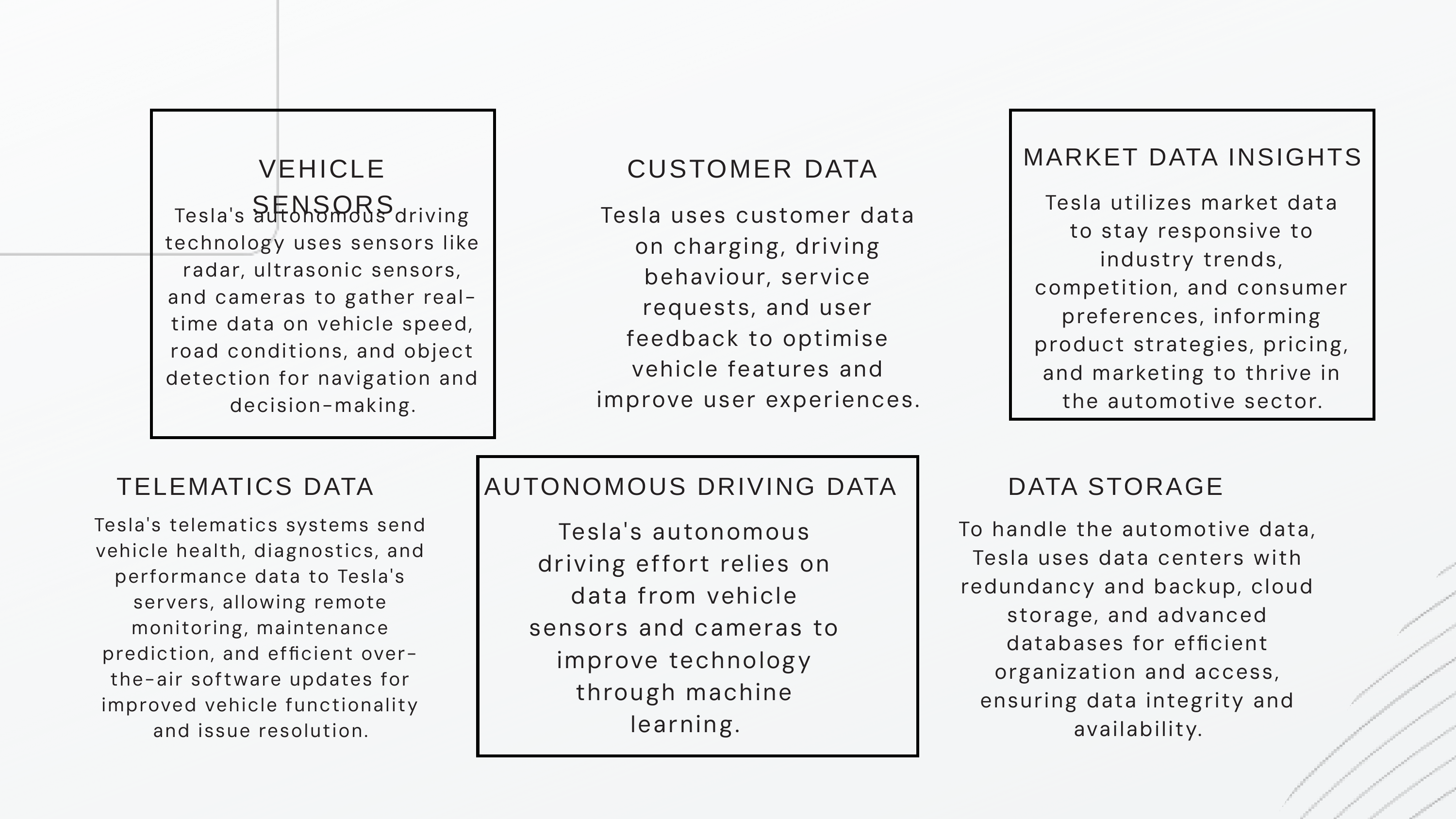

MARKET DATA INSIGHTS
VEHICLE SENSORS
CUSTOMER DATA
Tesla utilizes market data to stay responsive to industry trends, competition, and consumer preferences, informing product strategies, pricing, and marketing to thrive in the automotive sector.
Tesla uses customer data on charging, driving behaviour, service requests, and user feedback to optimise vehicle features and improve user experiences.
Tesla's autonomous driving technology uses sensors like radar, ultrasonic sensors, and cameras to gather real-time data on vehicle speed, road conditions, and object detection for navigation and decision-making.

TELEMATICS DATA
AUTONOMOUS DRIVING DATA
DATA STORAGE
Tesla's telematics systems send vehicle health, diagnostics, and performance data to Tesla's servers, allowing remote monitoring, maintenance prediction, and efficient over-the-air software updates for improved vehicle functionality and issue resolution.
Tesla's autonomous driving effort relies on data from vehicle sensors and cameras to improve technology through machine learning.
To handle the automotive data, Tesla uses data centers with redundancy and backup, cloud storage, and advanced databases for efficient organization and access, ensuring data integrity and availability.